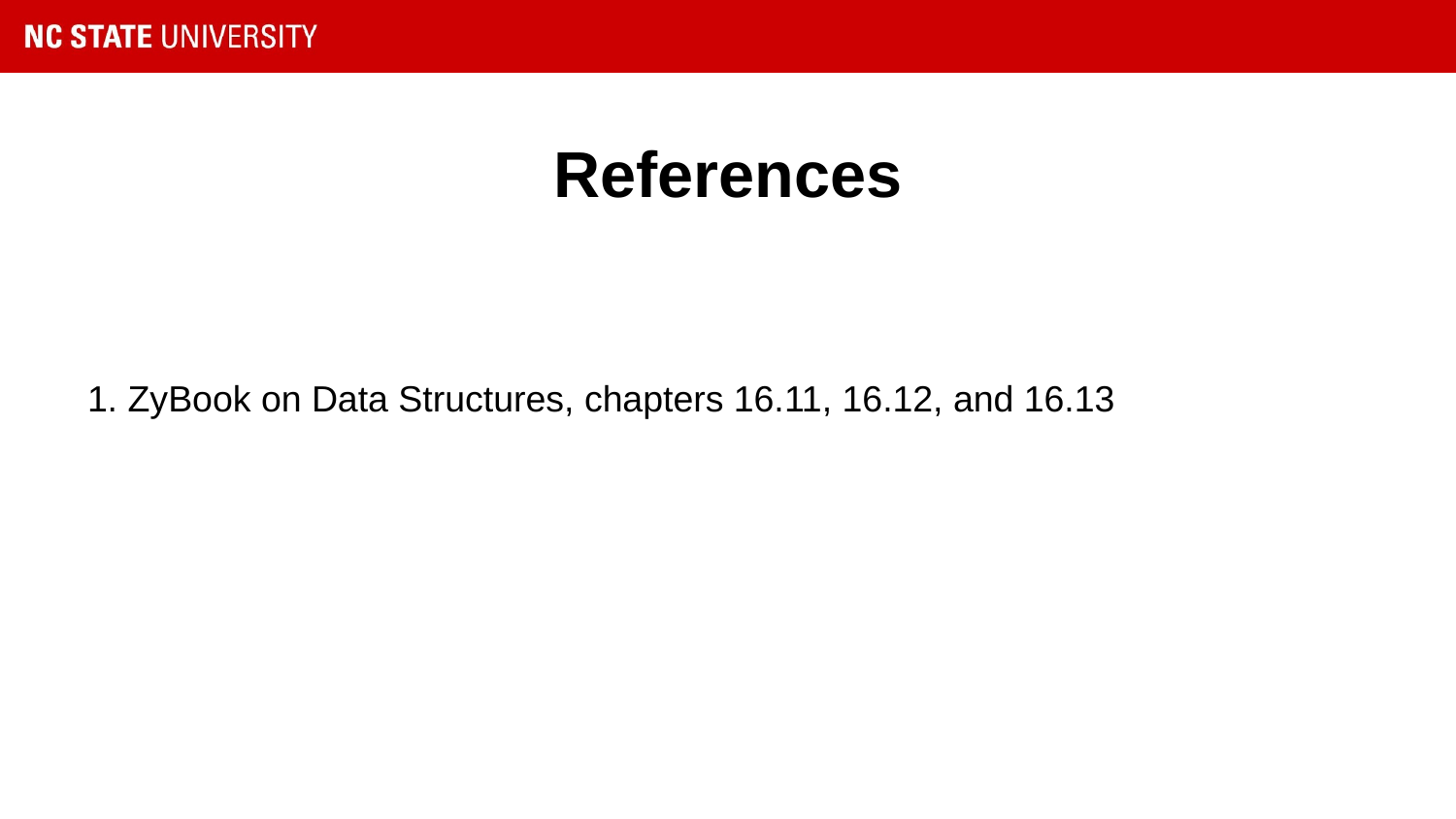

# References
1. ZyBook on Data Structures, chapters 16.11, 16.12, and 16.13